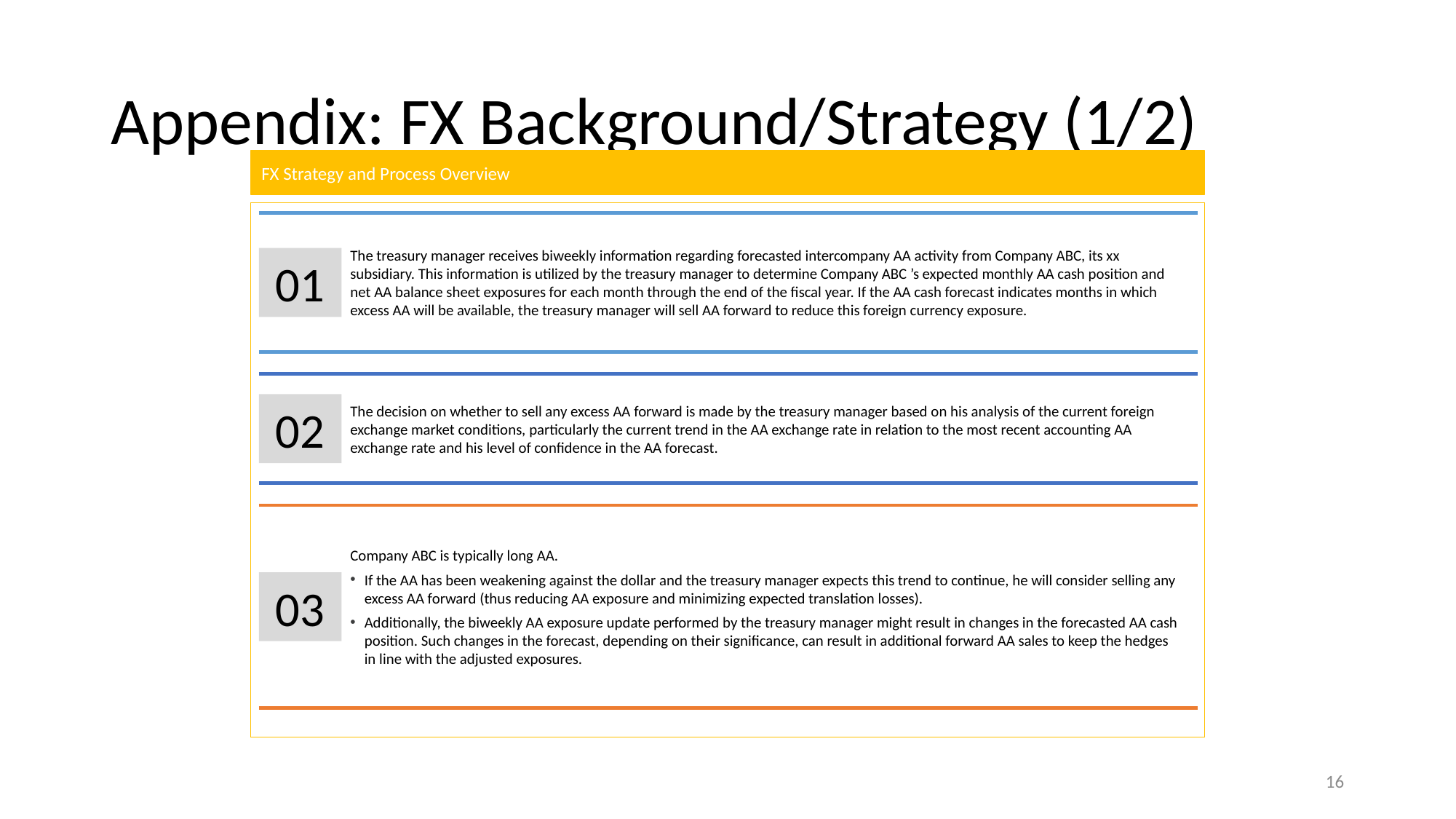

# Appendix: FX Background/Strategy (1/2)
FX Strategy and Process Overview

The treasury manager receives biweekly information regarding forecasted intercompany AA activity from Company ABC, its xx subsidiary. This information is utilized by the treasury manager to determine Company ABC ’s expected monthly AA cash position and net AA balance sheet exposures for each month through the end of the fiscal year. If the AA cash forecast indicates months in which excess AA will be available, the treasury manager will sell AA forward to reduce this foreign currency exposure.
01

The decision on whether to sell any excess AA forward is made by the treasury manager based on his analysis of the current foreign exchange market conditions, particularly the current trend in the AA exchange rate in relation to the most recent accounting AA exchange rate and his level of confidence in the AA forecast.
02

Company ABC is typically long AA.
If the AA has been weakening against the dollar and the treasury manager expects this trend to continue, he will consider selling any excess AA forward (thus reducing AA exposure and minimizing expected translation losses).
Additionally, the biweekly AA exposure update performed by the treasury manager might result in changes in the forecasted AA cash position. Such changes in the forecast, depending on their significance, can result in additional forward AA sales to keep the hedges in line with the adjusted exposures.
03

16